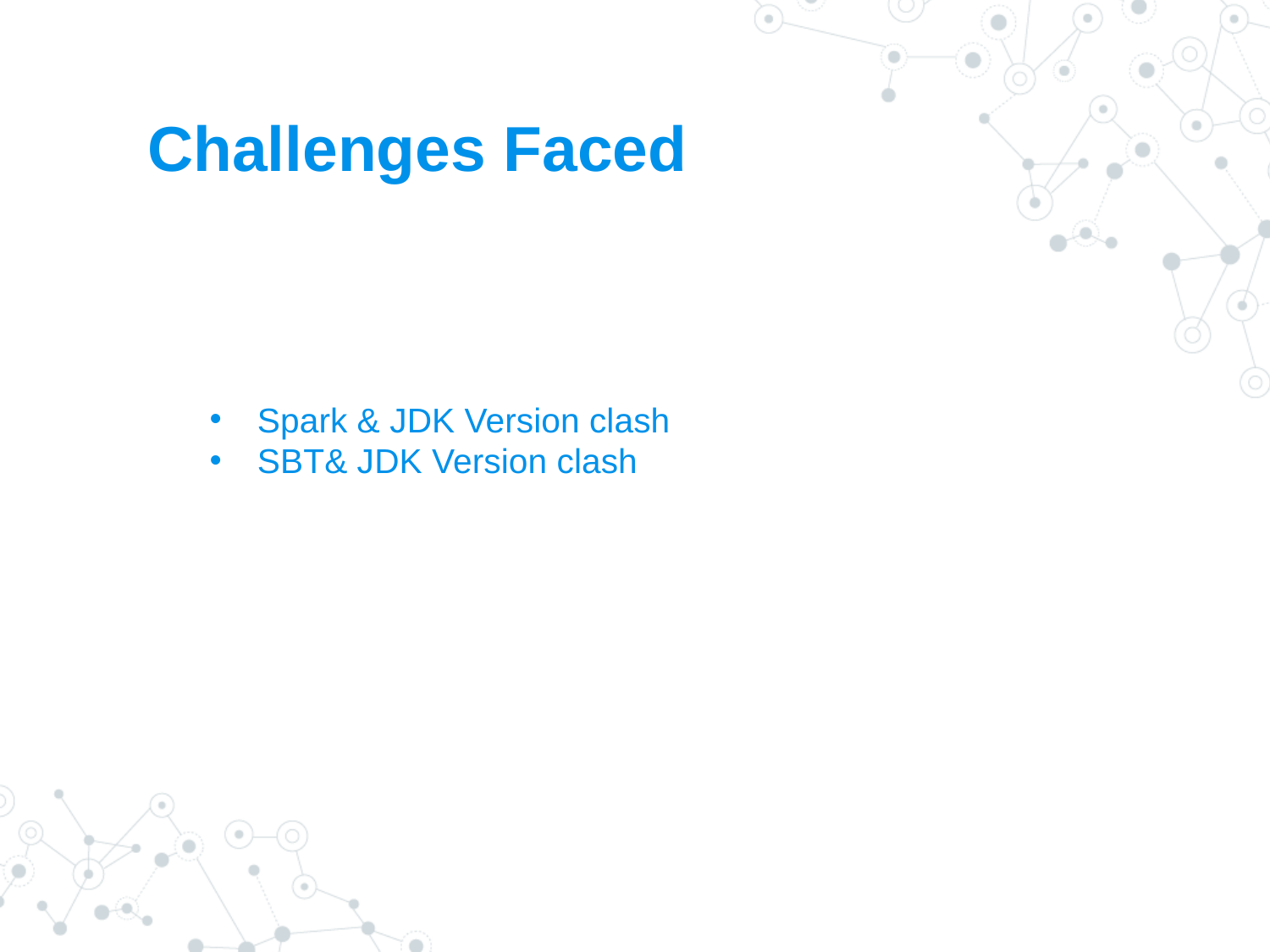

# Challenges Faced

Spark & JDK Version clash
SBT& JDK Version clash